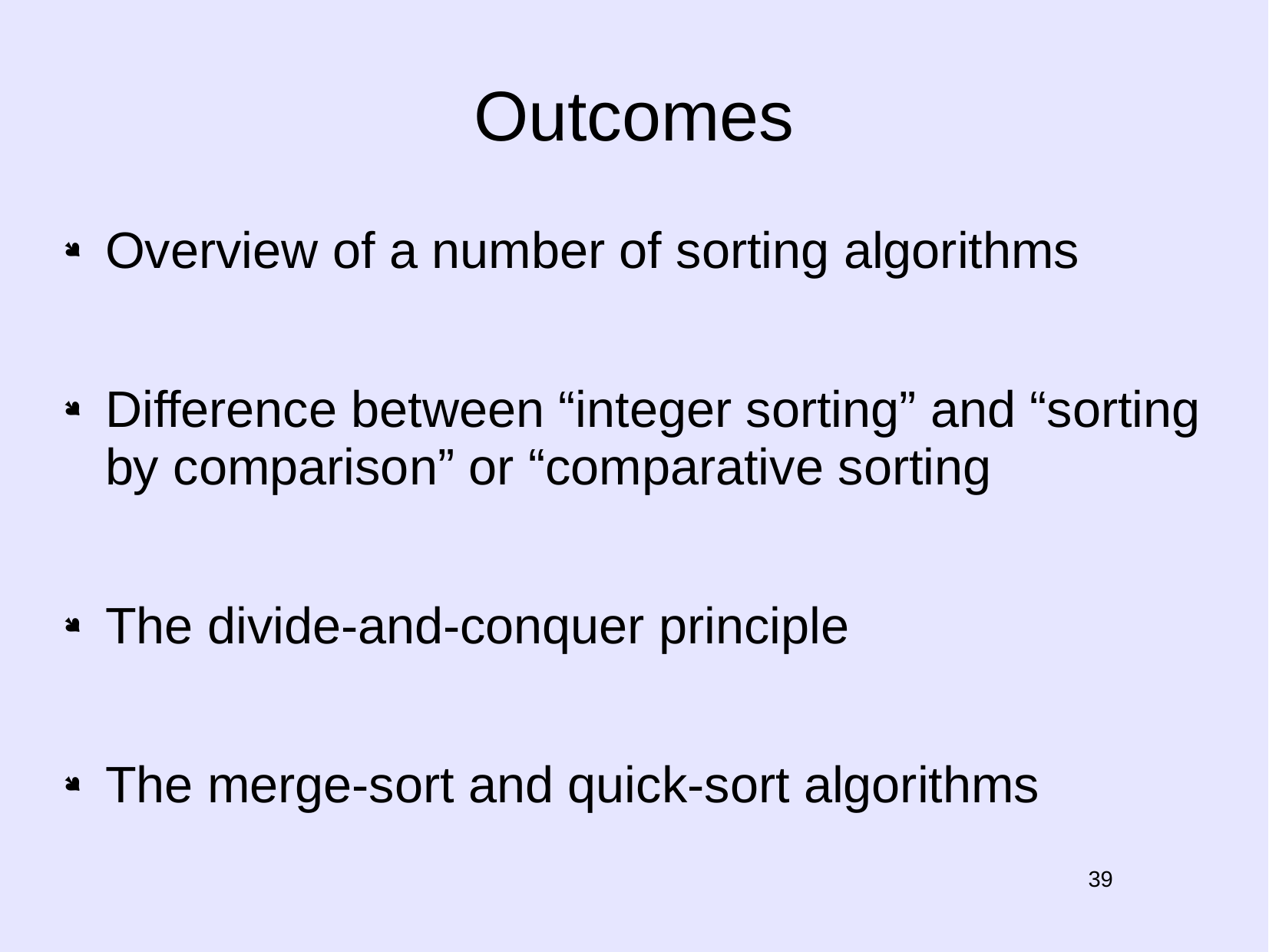

# Outcomes
Overview of a number of sorting algorithms

Difference between “integer sorting” and “sorting by comparison” or “comparative sorting

The divide-and-conquer principle

The merge-sort and quick-sort algorithms
39